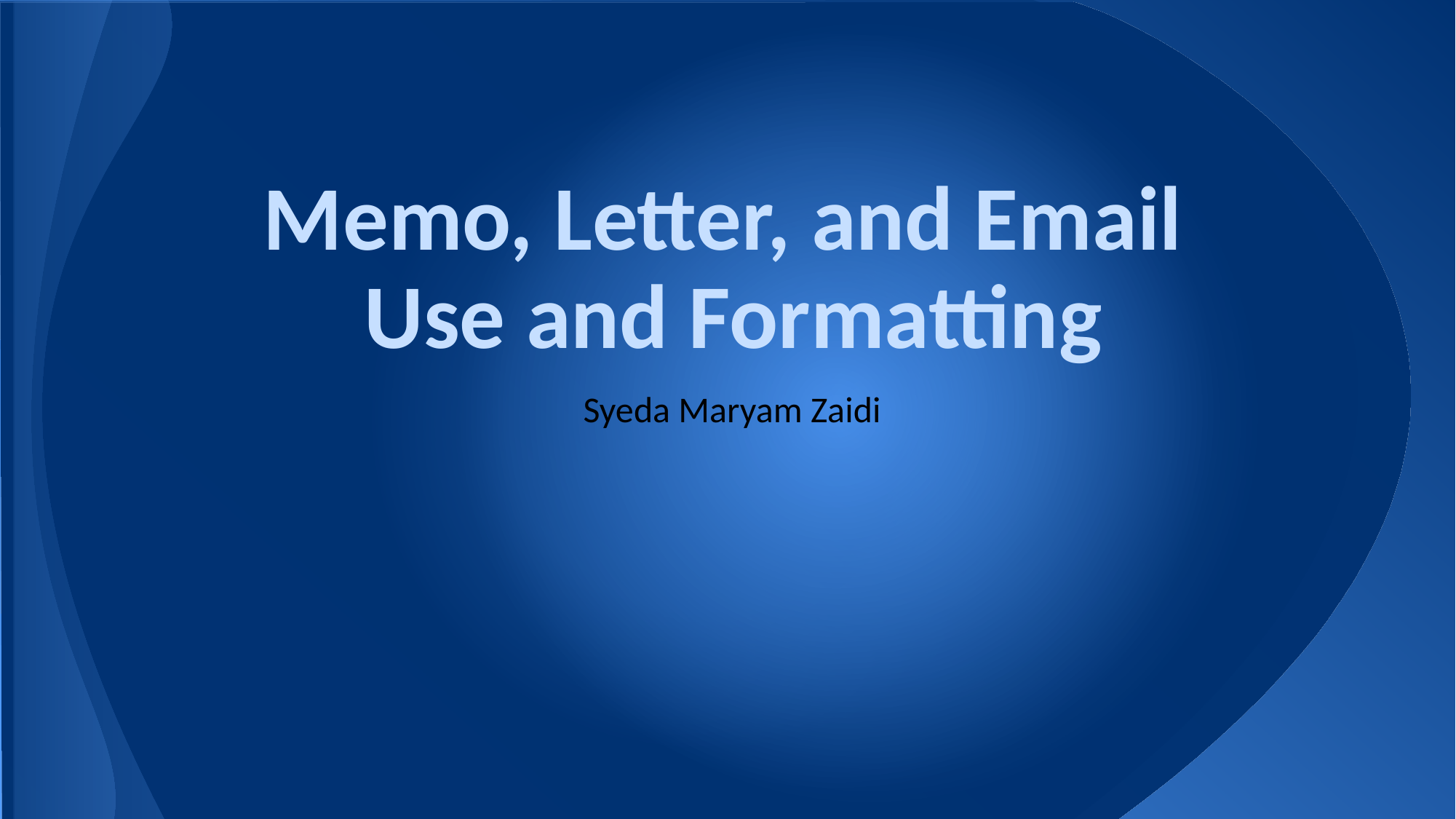

# Memo, Letter, and Email
Use and Formatting
Syeda Maryam Zaidi